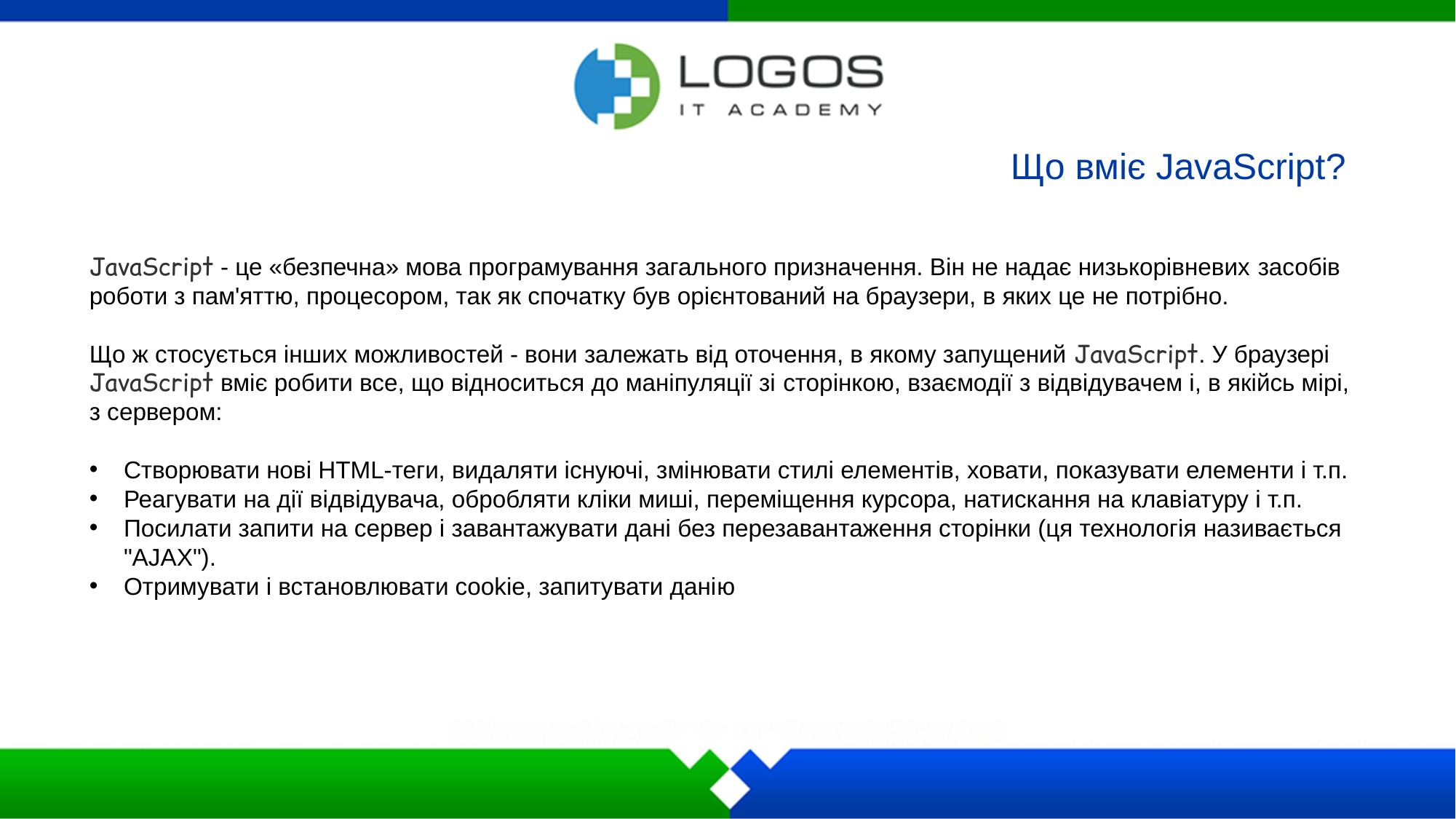

Що вміє JavaScript?
JavaScript - це «безпечна» мова програмування загального призначення. Він не надає низькорівневих засобів роботи з пам'яттю, процесором, так як спочатку був орієнтований на браузери, в яких це не потрібно.

Що ж стосується інших можливостей - вони залежать від оточення, в якому запущений JavaScript. У браузері JavaScript вміє робити все, що відноситься до маніпуляції зі сторінкою, взаємодії з відвідувачем і, в якійсь мірі, з сервером:

Створювати нові HTML-теги, видаляти існуючі, змінювати стилі елементів, ховати, показувати елементи і т.п.
Реагувати на дії відвідувача, обробляти кліки миші, переміщення курсора, натискання на клавіатуру і т.п.
Посилати запити на сервер і завантажувати дані без перезавантаження сторінки (ця технологія називається "AJAX").
Отримувати і встановлювати cookie, запитувати данію